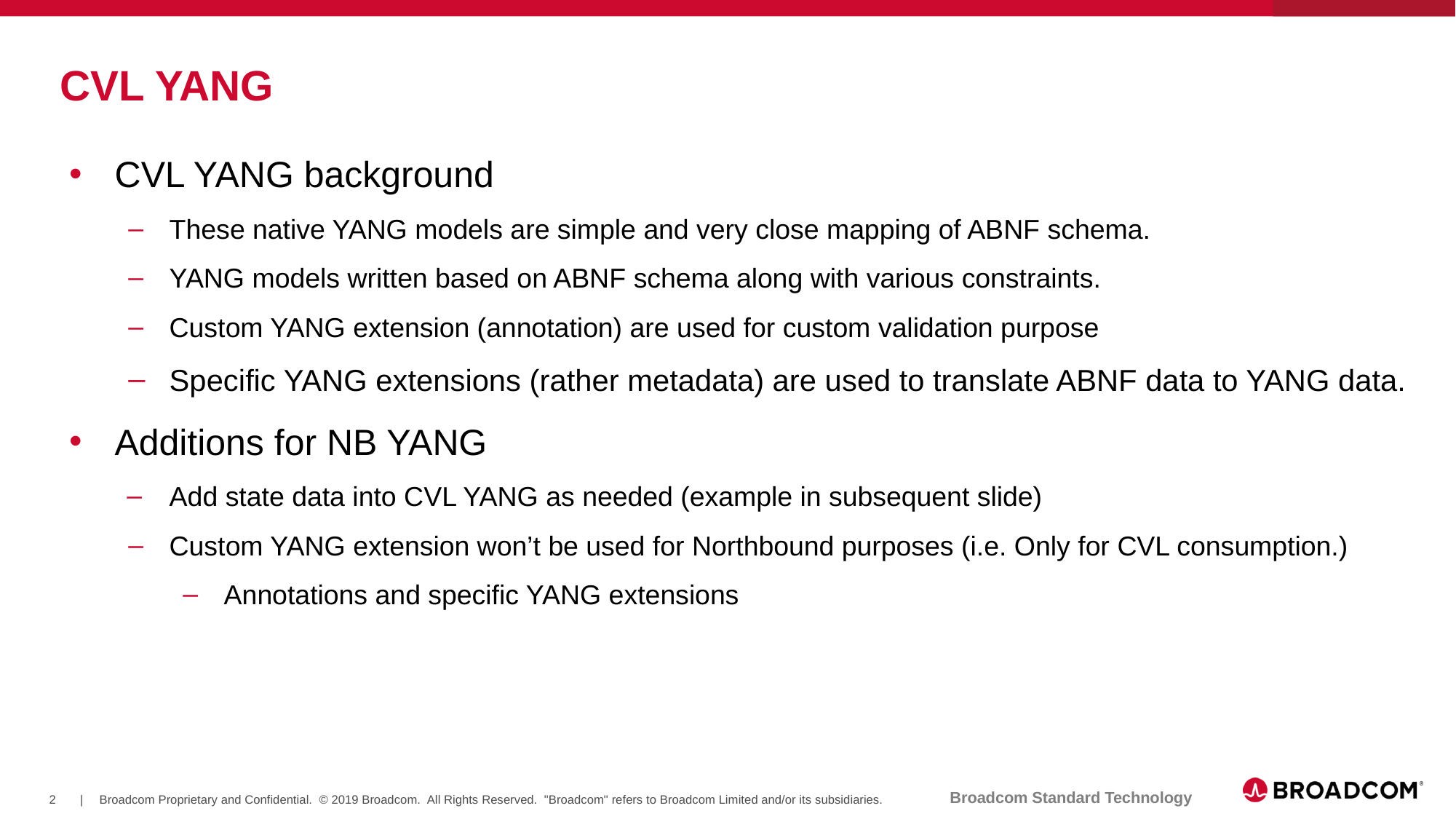

# CVL YANG
CVL YANG background
These native YANG models are simple and very close mapping of ABNF schema.
YANG models written based on ABNF schema along with various constraints.
Custom YANG extension (annotation) are used for custom validation purpose
Specific YANG extensions (rather metadata) are used to translate ABNF data to YANG data.
Additions for NB YANG
Add state data into CVL YANG as needed (example in subsequent slide)
Custom YANG extension won’t be used for Northbound purposes (i.e. Only for CVL consumption.)
Annotations and specific YANG extensions